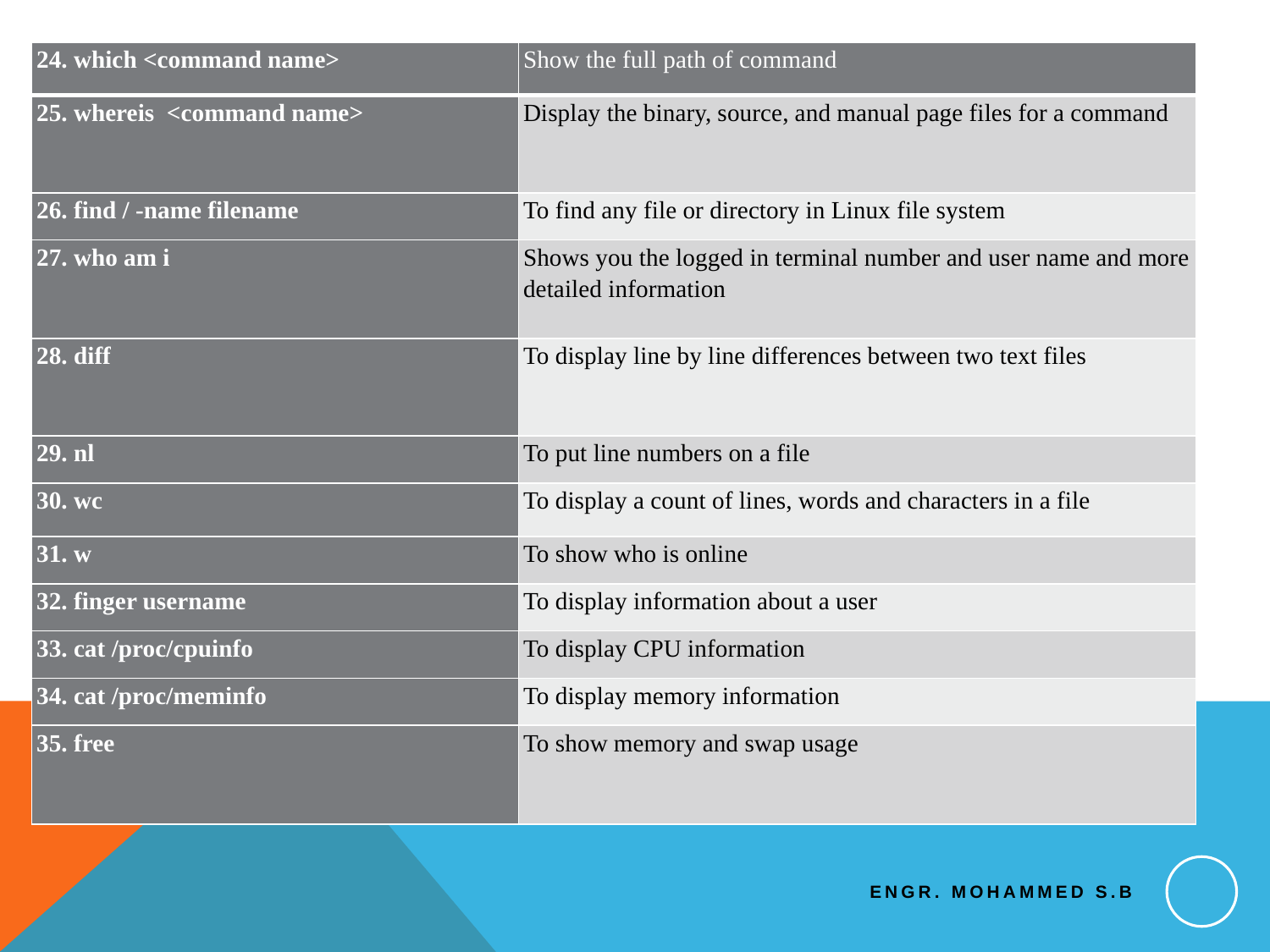

| 24. which <command name> | Show the full path of command |
| --- | --- |
| 25. whereis <command name> | Display the binary, source, and manual page files for a command |
| 26. find / -name filename | To find any file or directory in Linux file system |
| 27. who am i | Shows you the logged in terminal number and user name and more detailed information |
| 28. diff | To display line by line differences between two text files |
| 29. nl | To put line numbers on a file |
| 30. wc | To display a count of lines, words and characters in a file |
| 31. w | To show who is online |
| 32. finger username | To display information about a user |
| 33. cat /proc/cpuinfo | To display CPU information |
| 34. cat /proc/meminfo | To display memory information |
| 35. free | To show memory and swap usage |

42
Engr. Mohammed S.B